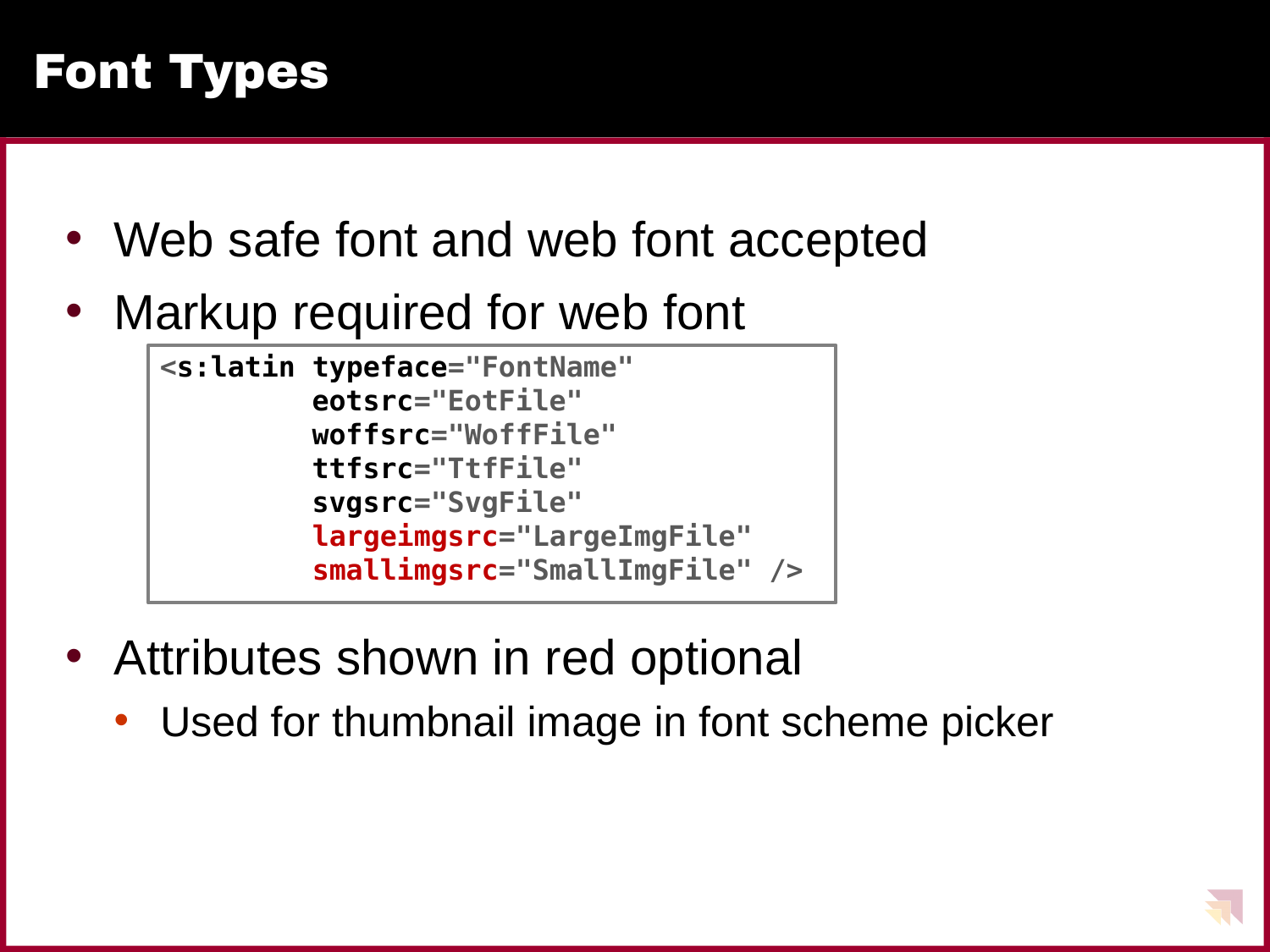

# Font Types
Web safe font and web font accepted
Markup required for web font
<s:latin typeface="FontName"
         eotsrc="EotFile"
         woffsrc="WoffFile"
         ttfsrc="TtfFile"
         svgsrc="SvgFile"
         largeimgsrc="LargeImgFile"
         smallimgsrc="SmallImgFile" />
Attributes shown in red optional
Used for thumbnail image in font scheme picker